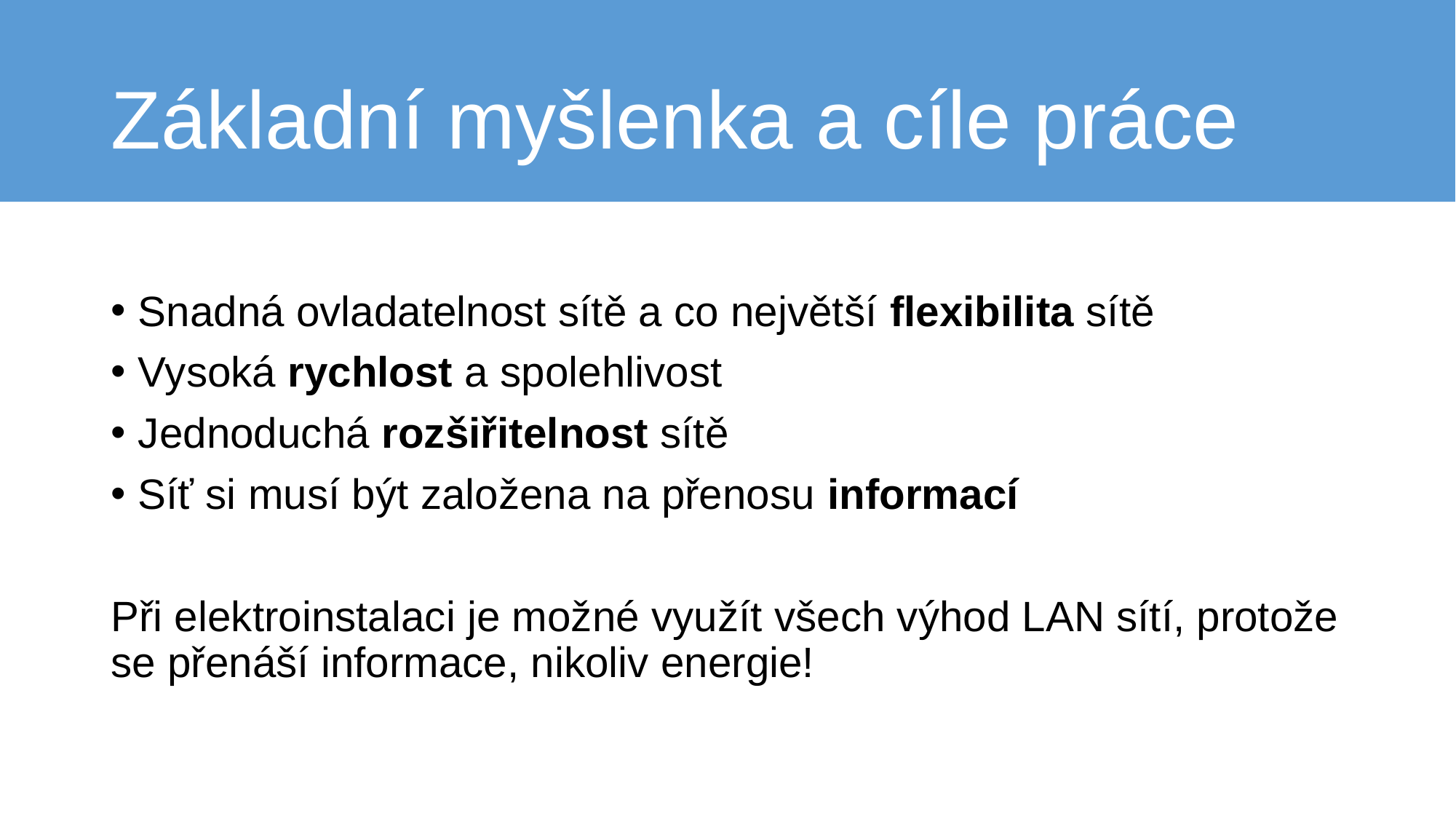

# Základní myšlenka a cíle práce

Snadná ovladatelnost sítě a co největší flexibilita sítě
Vysoká rychlost a spolehlivost
Jednoduchá rozšiřitelnost sítě
Síť si musí být založena na přenosu informací

Při elektroinstalaci je možné využít všech výhod LAN sítí, protože se přenáší informace, nikoliv energie!